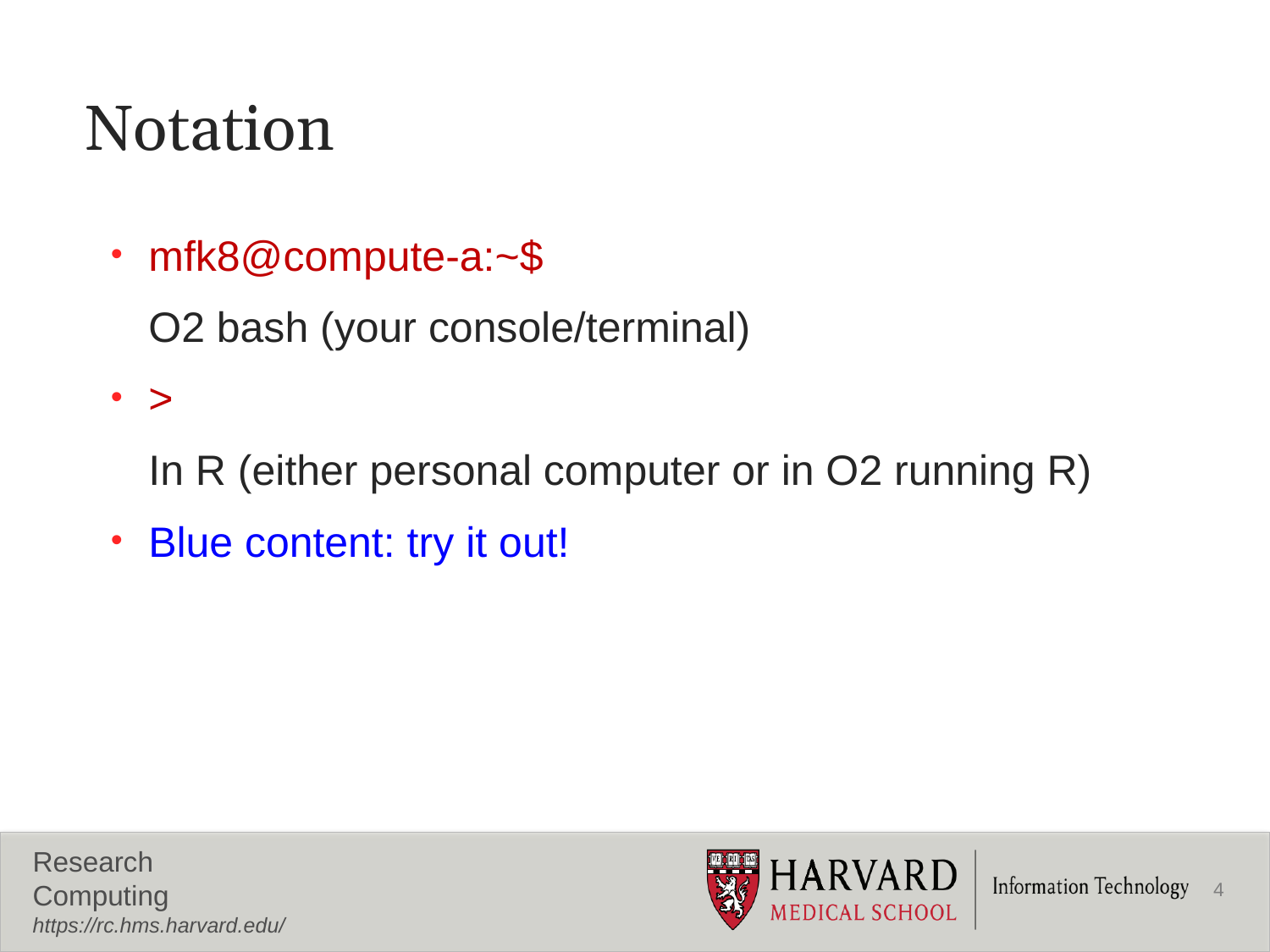

# Notation
mfk8@compute-a:~$
	O2 bash (your console/terminal)
>
	In R (either personal computer or in O2 running R)
Blue content: try it out!